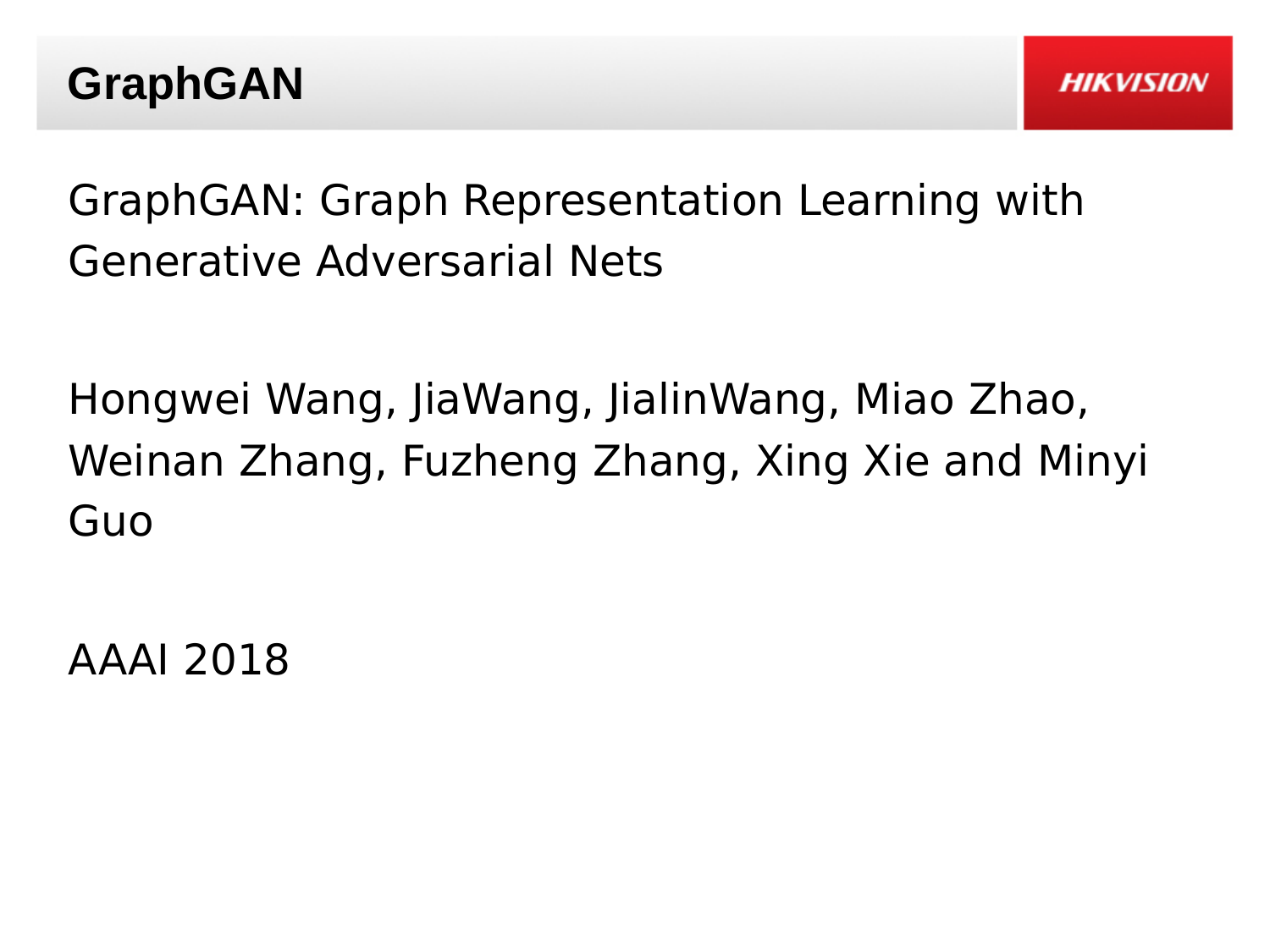

# GraphGAN
GraphGAN: Graph Representation Learning with Generative Adversarial Nets

Hongwei Wang, JiaWang, JialinWang, Miao Zhao, Weinan Zhang, Fuzheng Zhang, Xing Xie and Minyi Guo

AAAI 2018